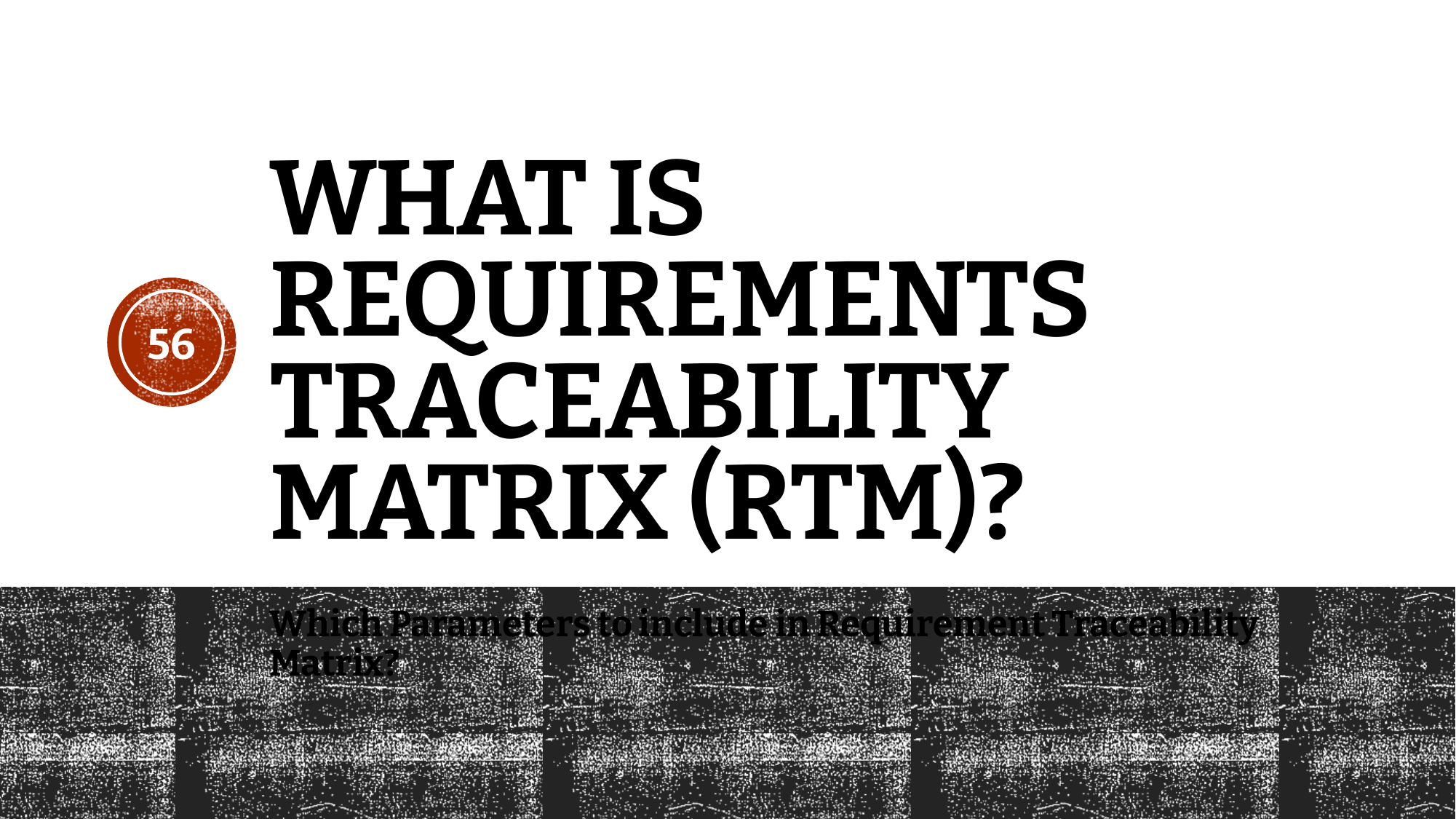

# What is Requirements Traceability Matrix (RTM)?
56
Which Parameters to include in Requirement Traceability Matrix?